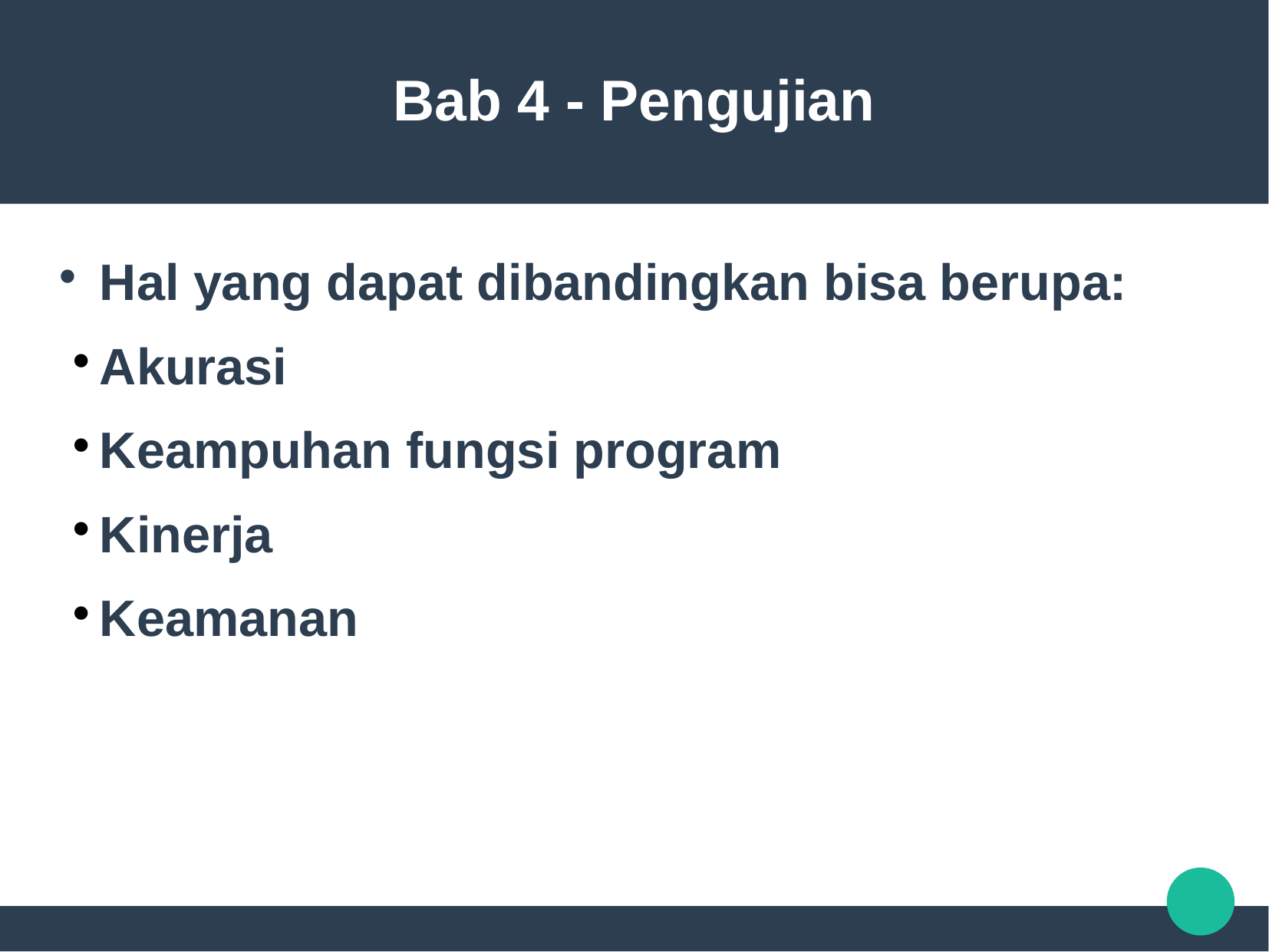

Bab 4 - Pengujian
Hal yang dapat dibandingkan bisa berupa:
Akurasi
Keampuhan fungsi program
Kinerja
Keamanan